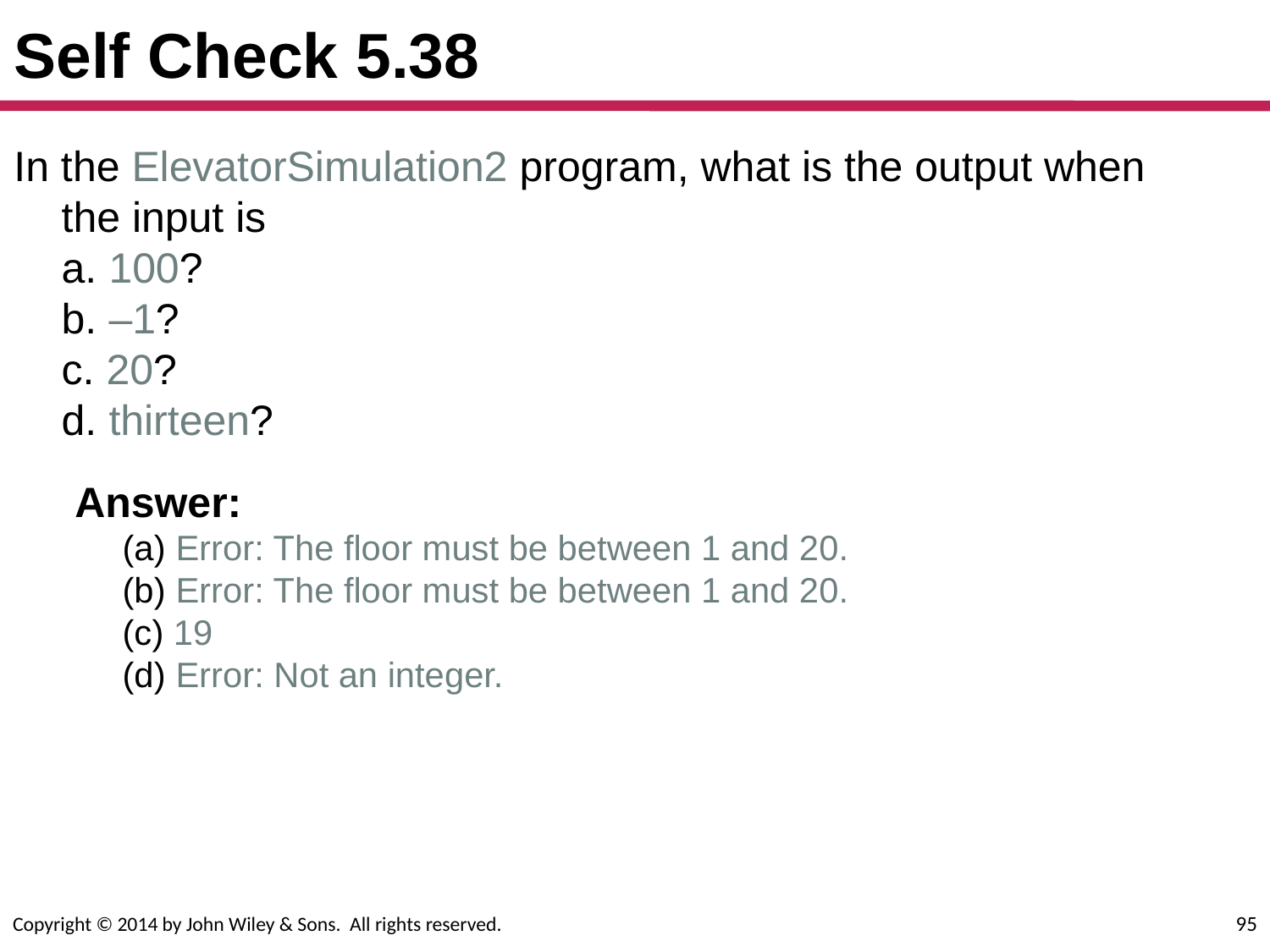

# Self Check 5.38
In the ElevatorSimulation2 program, what is the output when the input is
a. 100?
b. –1?
c. 20?
d. thirteen?
Answer:
(a) Error: The floor must be between 1 and 20.
(b) Error: The floor must be between 1 and 20.
(c) 19
(d) Error: Not an integer.